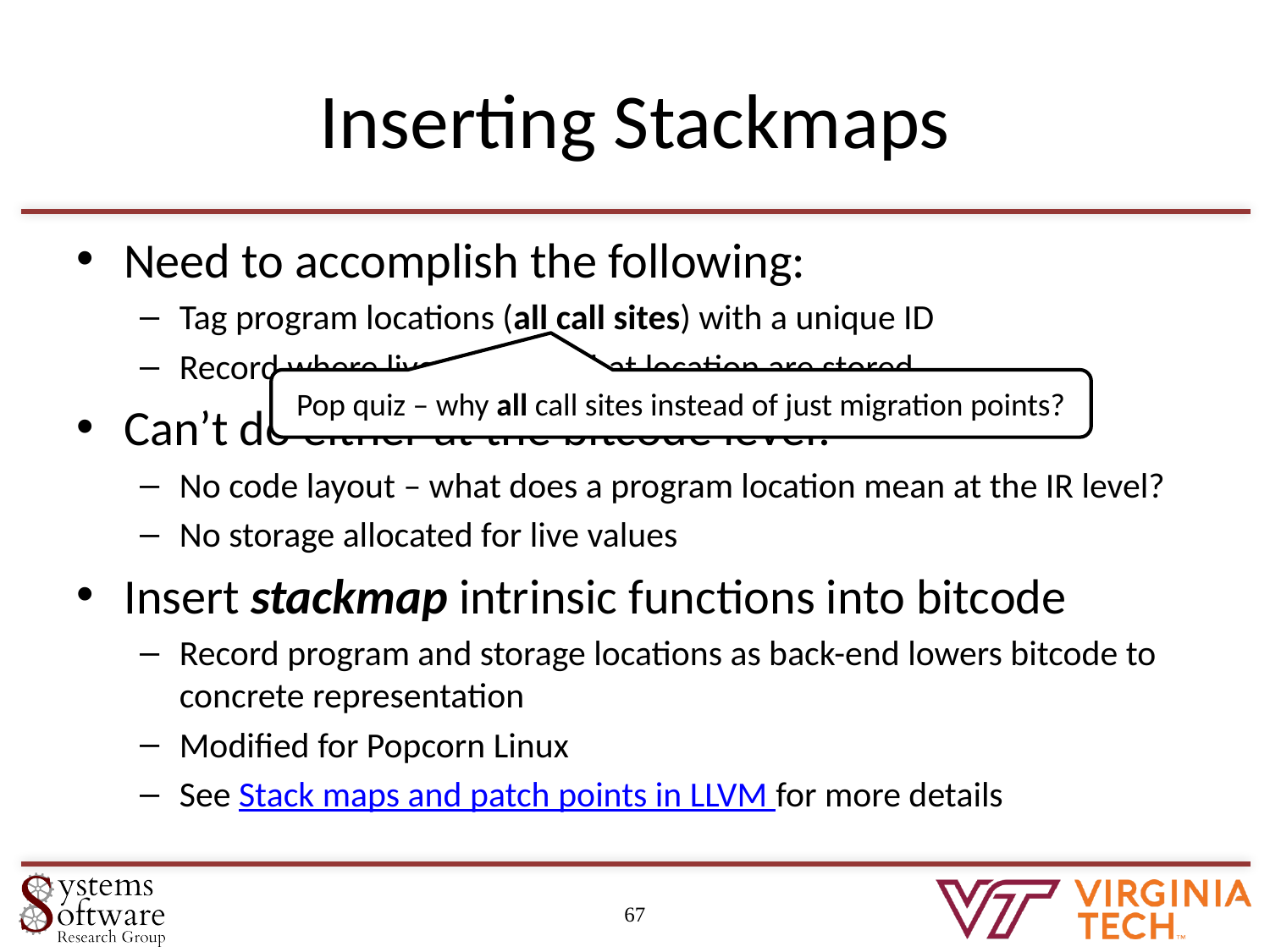

# Inserting Stackmaps
Need to accomplish the following:
Tag program locations (all call sites) with a unique ID
Record where live values at that location are stored
Can’t do either at the bitcode level!
No code layout – what does a program location mean at the IR level?
No storage allocated for live values
Insert stackmap intrinsic functions into bitcode
Record program and storage locations as back-end lowers bitcode to concrete representation
Modified for Popcorn Linux
See Stack maps and patch points in LLVM for more details
Pop quiz – why all call sites instead of just migration points?